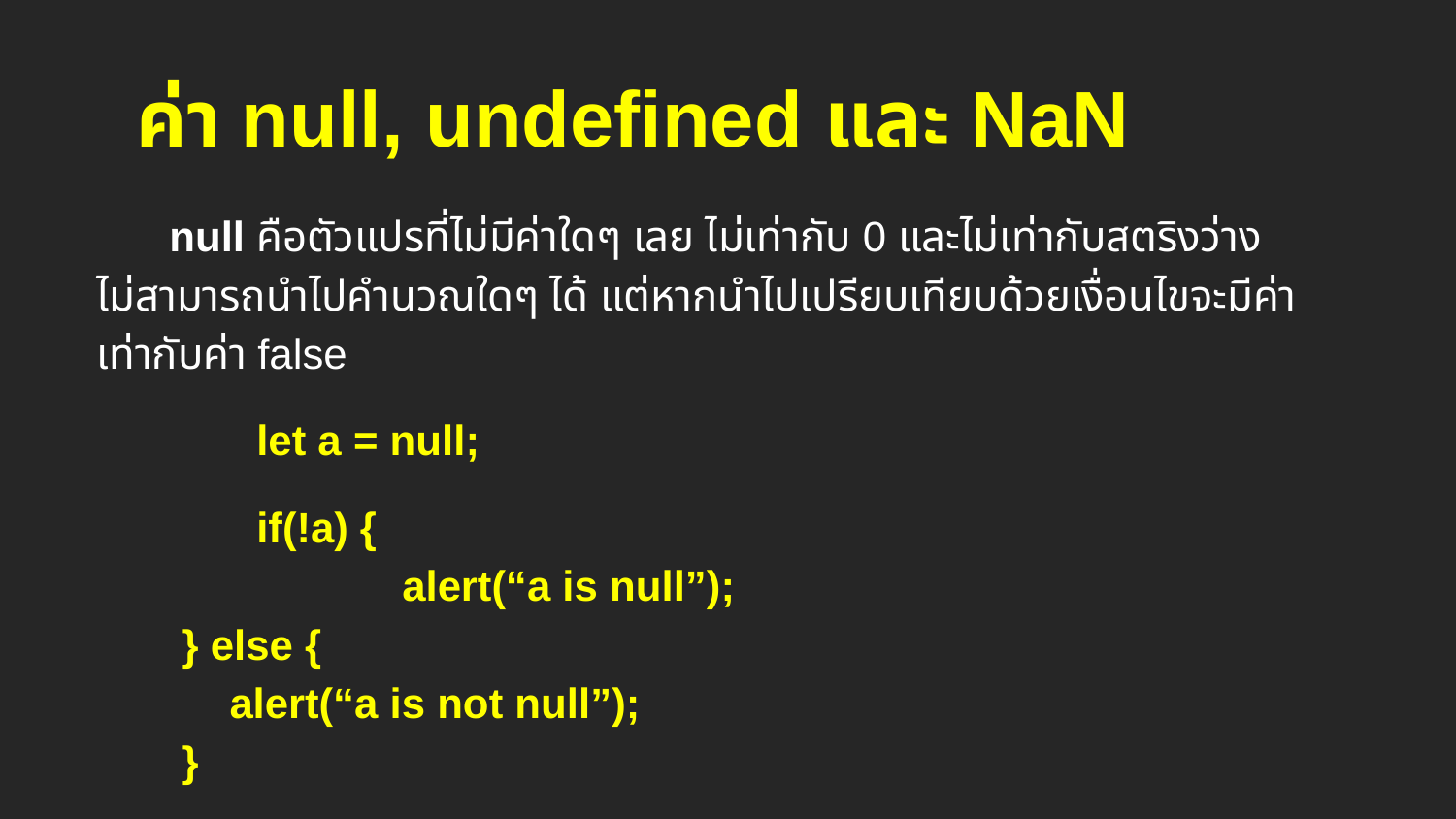

# ค่า null, undefined และ NaN
null คือตัวแปรที่ไม่มีค่าใดๆ เลย ไม่เท่ากับ 0 และไม่เท่ากับสตริงว่าง
ไม่สามารถนำไปคำนวณใดๆ ได้ แต่หากนำไปเปรียบเทียบด้วยเงื่อนไขจะมีค่าเท่ากับค่า false
		let a = null;
		if(!a) {
		alert(“a is null”);
      } else {
          alert(“a is not null”);
      }